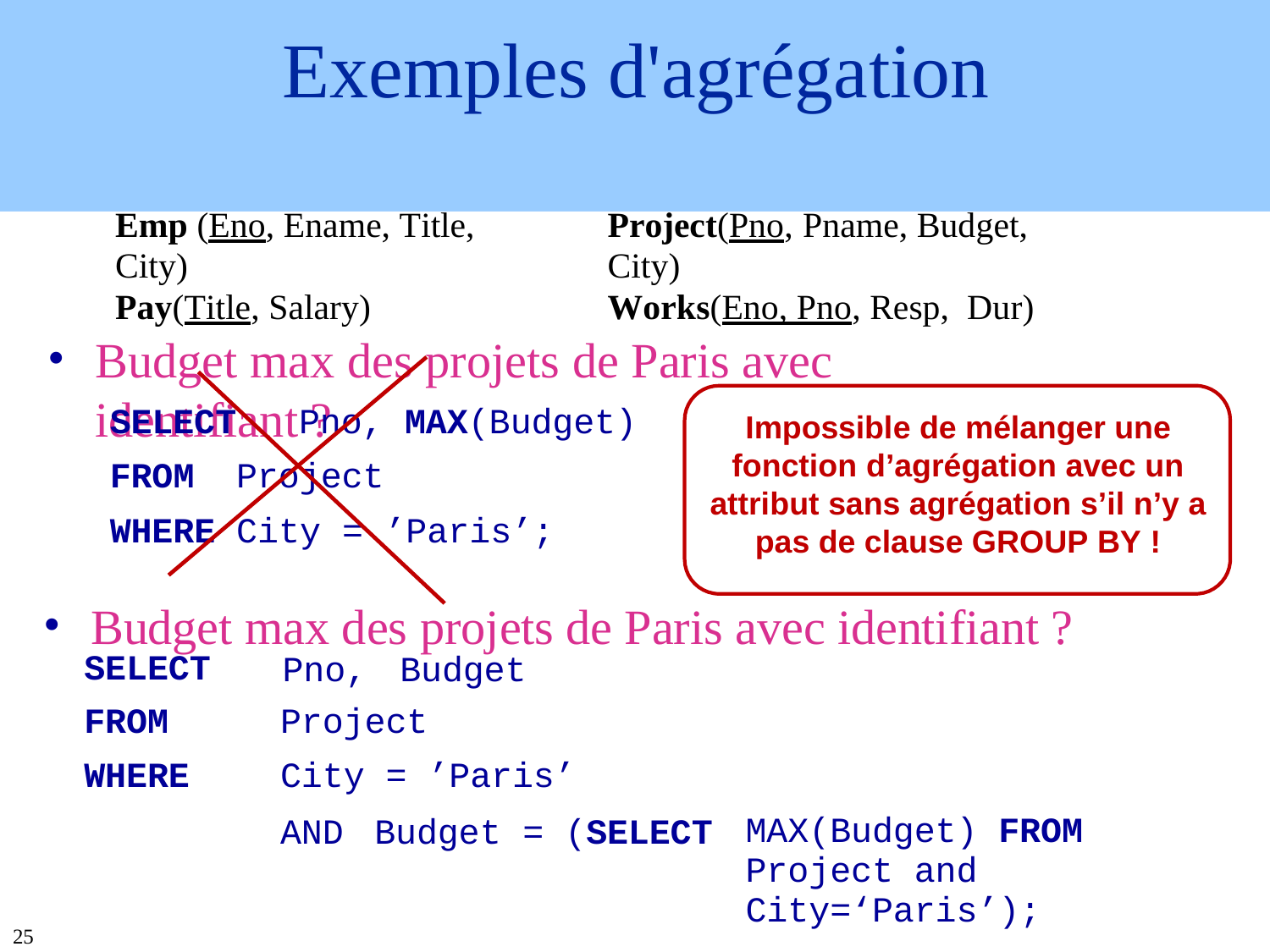

# Exemples d'agrégation
Emp (Eno, Ename, Title, City)
Pay(Title, Salary)
Project(Pno, Pname, Budget, City)
Works(Eno, Pno, Resp,  Dur)
Budget max des projets de Paris avec	identifiant ?

SELECT	Pno,	MAX(Budget)
FROM	Project
WHERE	City = ’Paris’;
Impossible de mélanger une fonction d’agrégation avec un attribut sans agrégation s’il n’y a pas de clause GROUP BY !
Budget max des projets de Paris avec identifiant ?
| SELECT | Pno, Budget |  |
| --- | --- | --- |
| FROM | Project |  |
| WHERE | City = ’Paris’ |  |
|  | AND Budget = (SELECT | MAX(Budget) FROM Project and City=‘Paris’); |

25